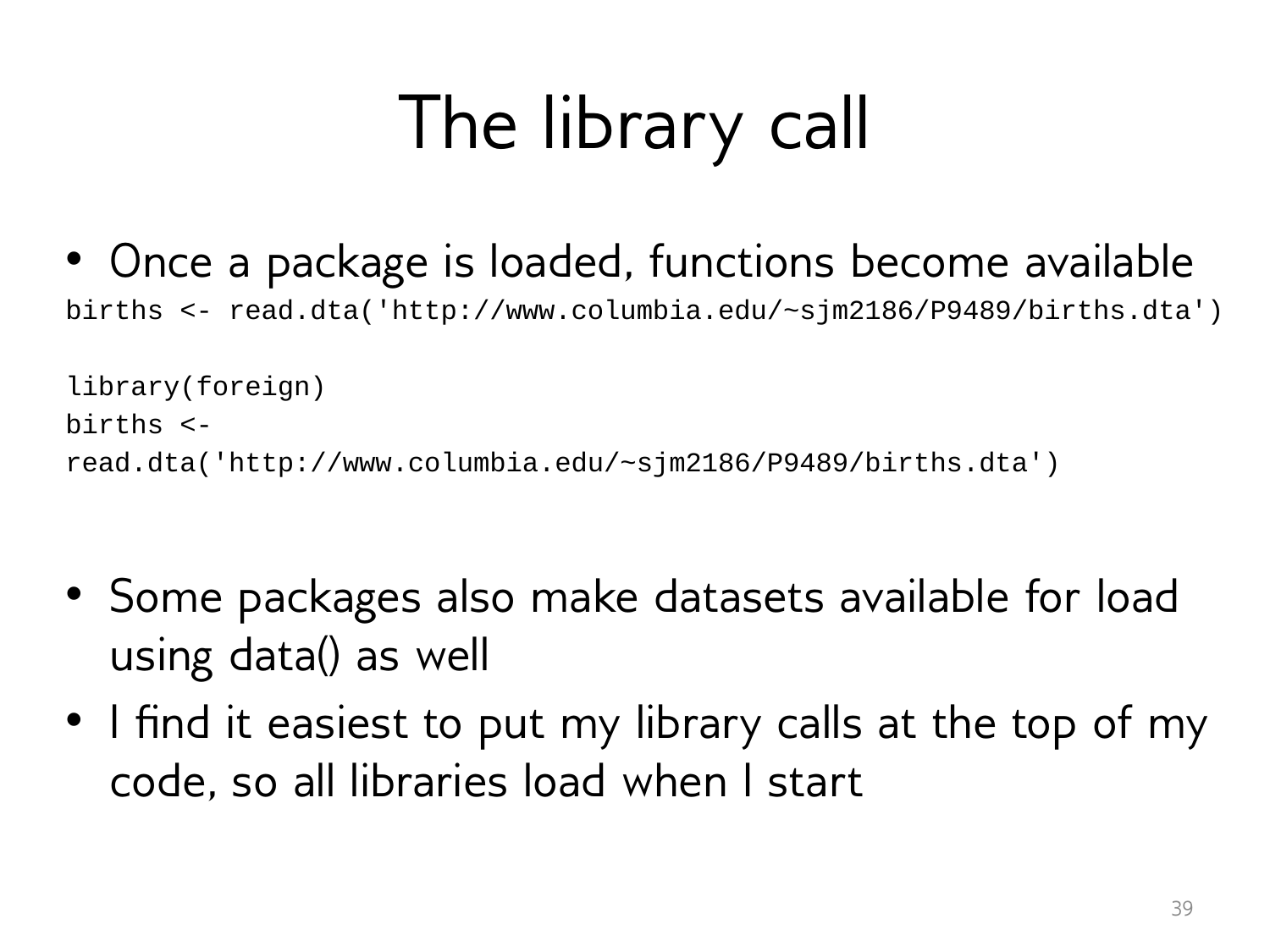

# The library call
Once a package is loaded, functions become available
births <- read.dta('http://www.columbia.edu/~sjm2186/P9489/births.dta')

library(foreign)
births <-
read.dta('http://www.columbia.edu/~sjm2186/P9489/births.dta')

Some packages also make datasets available for load using data() as well
I find it easiest to put my library calls at the top of my code, so all libraries load when I start

39